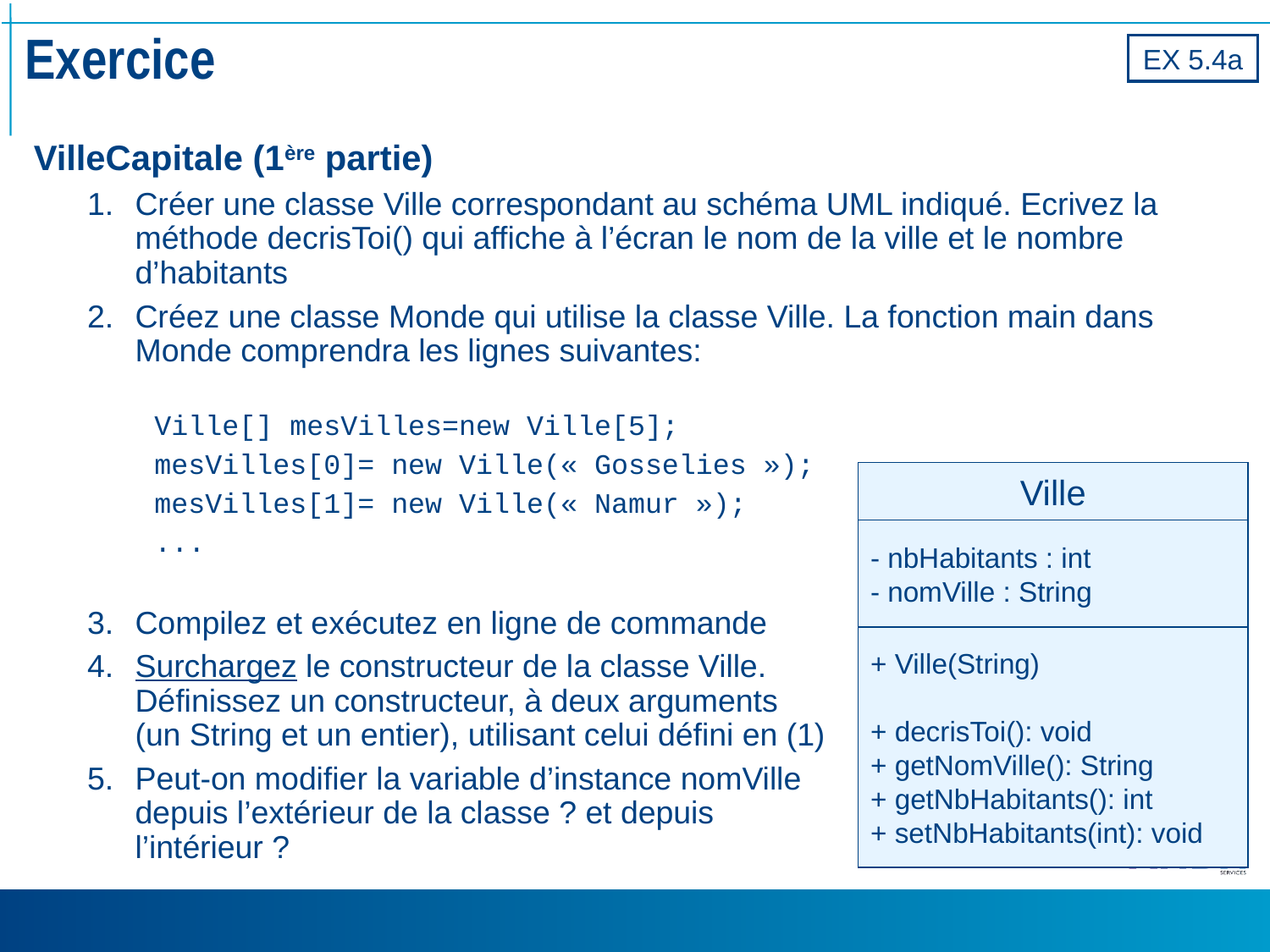

# Exercice
EX 5.4a
VilleCapitale (1ère partie)
Créer une classe Ville correspondant au schéma UML indiqué. Ecrivez la méthode decrisToi() qui affiche à l’écran le nom de la ville et le nombre d’habitants
Créez une classe Monde qui utilise la classe Ville. La fonction main dans Monde comprendra les lignes suivantes:
Ville[] mesVilles=new Ville[5];
mesVilles[0]= new Ville(« Gosselies »);
mesVilles[1]= new Ville(« Namur »);
...

Compilez et exécutez en ligne de commande
Surchargez le constructeur de la classe Ville.
Définissez un constructeur, à deux arguments
(un String et un entier), utilisant celui défini en (1)
Peut-on modifier la variable d’instance nomVille
depuis l’extérieur de la classe ? et depuis
l’intérieur ?
Ville
- nbHabitants : int
- nomVille : String
+ Ville(String)

+ decrisToi(): void
+ getNomVille(): String
+ getNbHabitants(): int
+ setNbHabitants(int): void